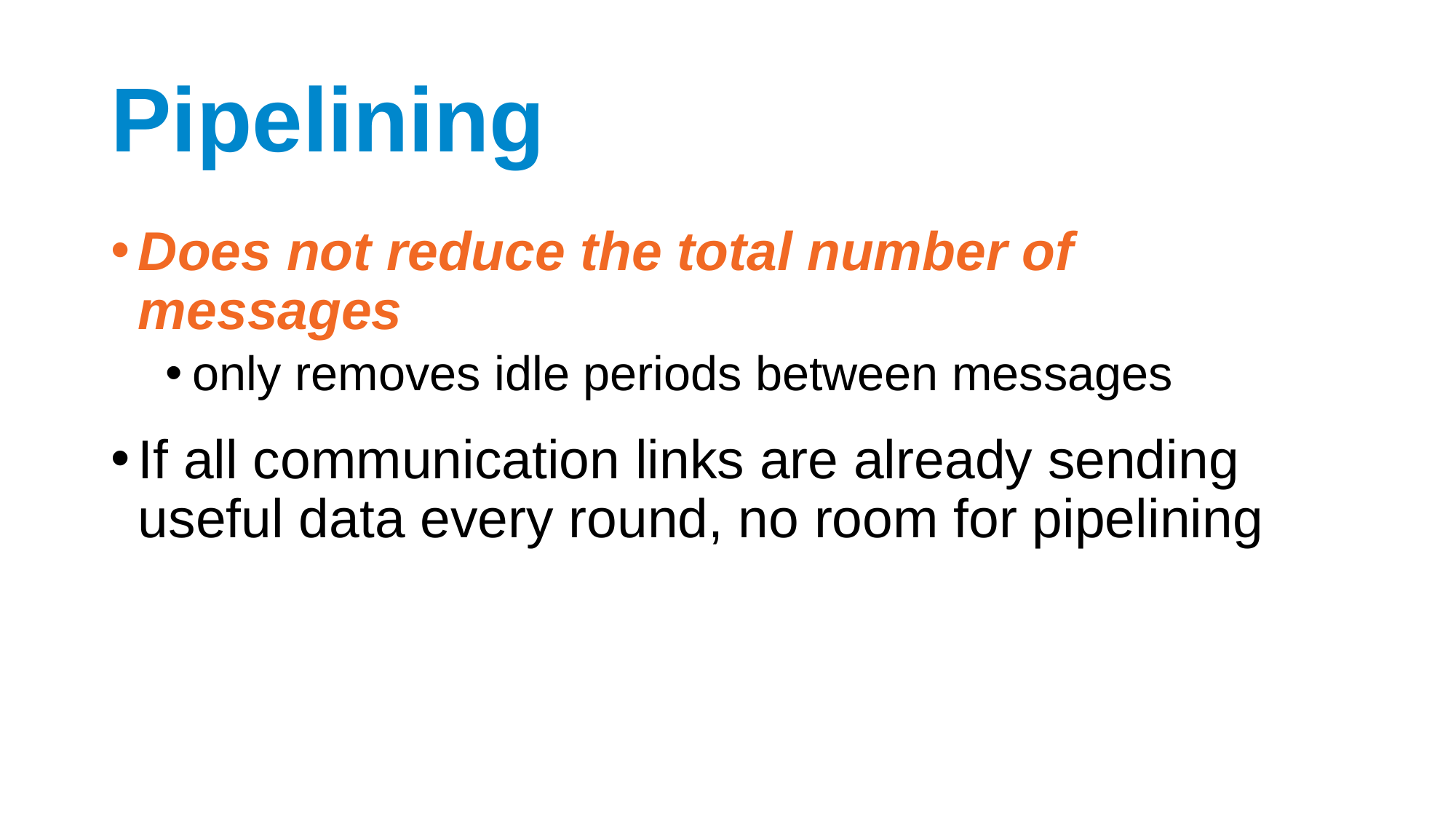

# Pipelining
Does not reduce the total number of messages
only removes idle periods between messages
If all communication links are already sending useful data every round, no room for pipelining